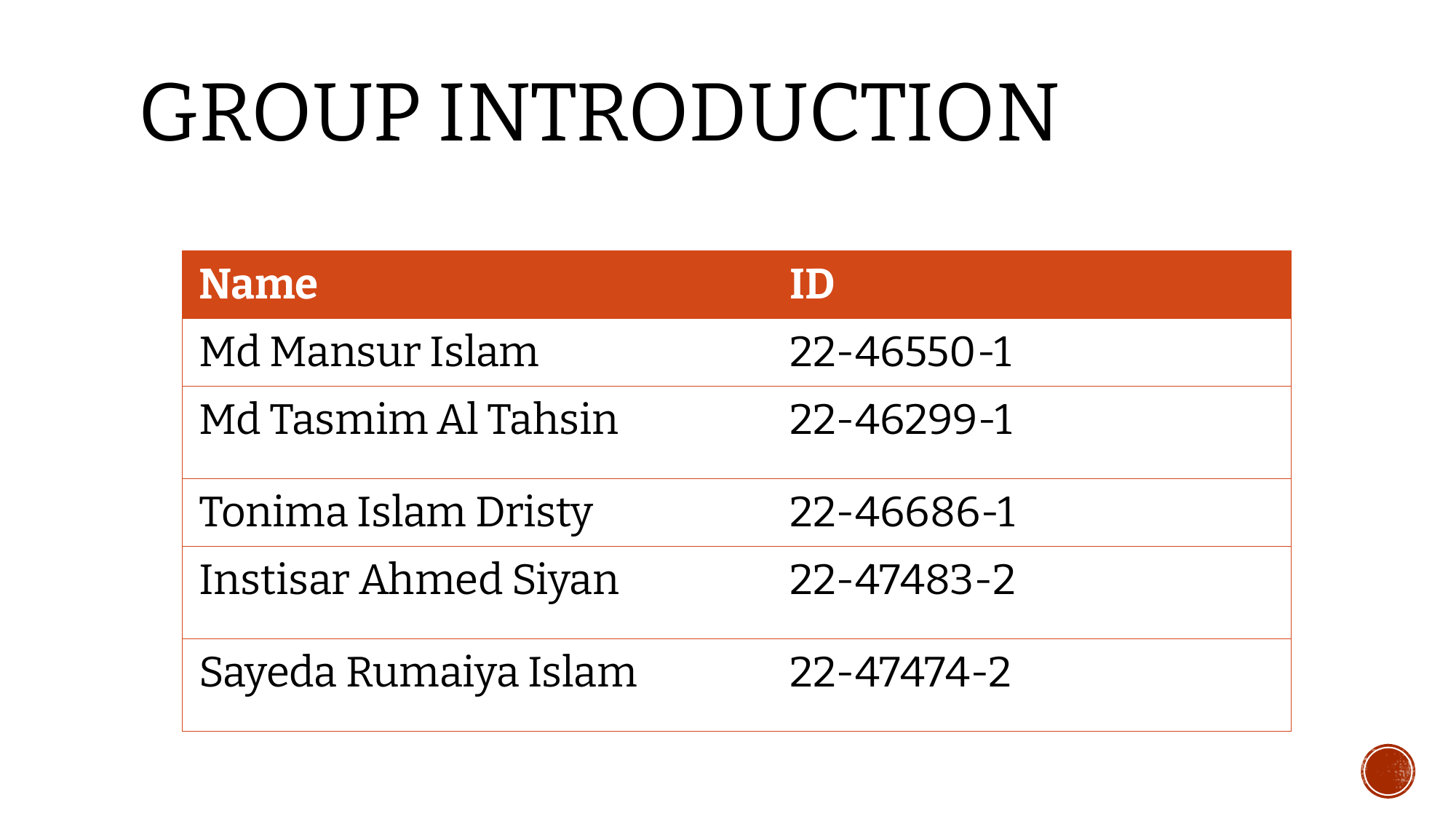

# Group Introduction
| Name | ID |
| --- | --- |
| Md Mansur Islam | 22-46550-1 |
| Md Tasmim Al Tahsin | 22-46299-1 |
| Tonima Islam Dristy | 22-46686-1 |
| Instisar Ahmed Siyan | 22-47483-2 |
| Sayeda Rumaiya Islam | 22-47474-2 |